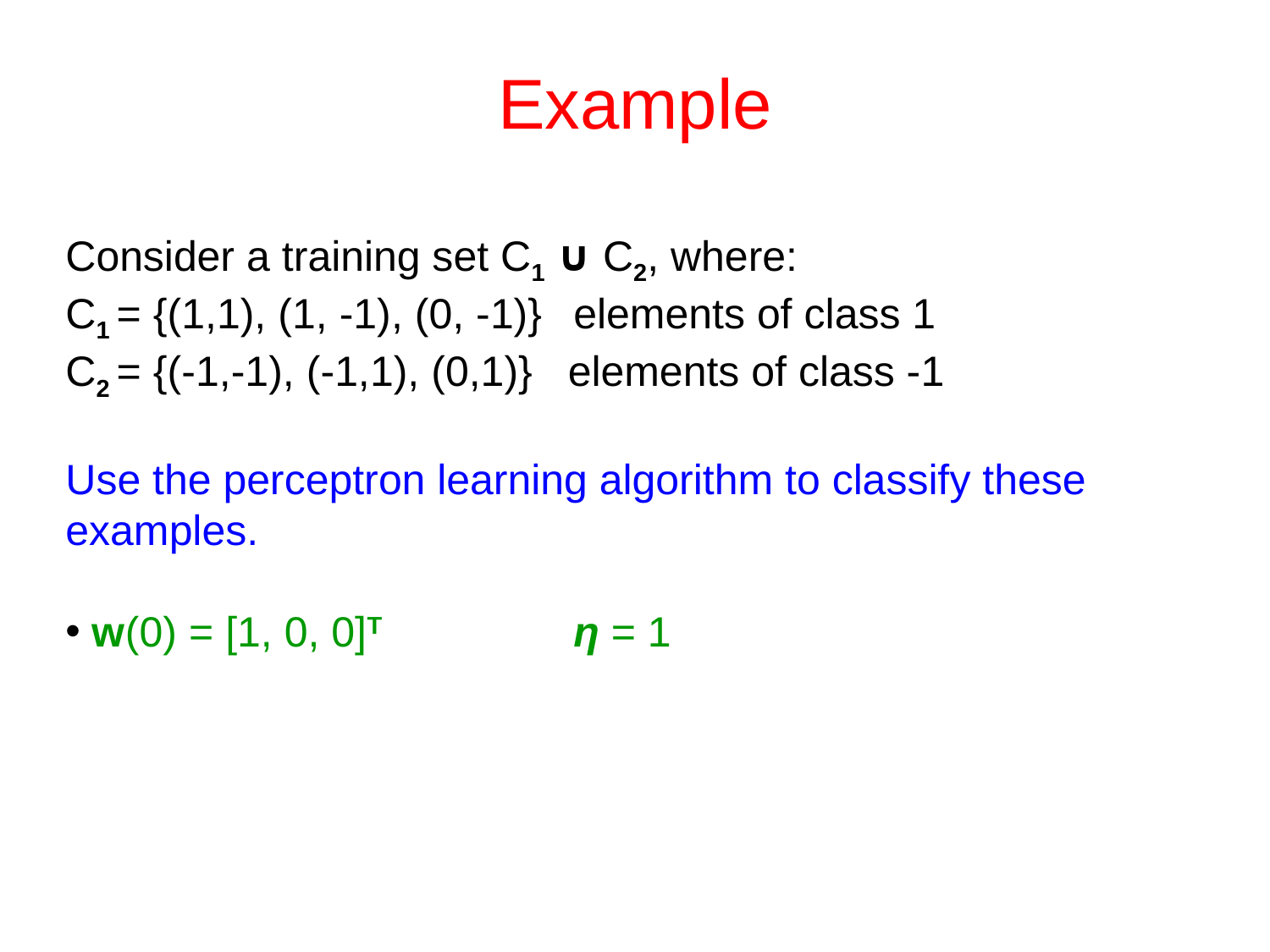

# Example
Consider a training set C1 ∪ C2, where:
C1 = {(1,1), (1, -1), (0, -1)} 	elements of class 1
C2 = {(-1,-1), (-1,1), (0,1)}   elements of class -1

Use the perceptron learning algorithm to classify these examples.

 w(0) = [1, 0, 0]T 		η = 1